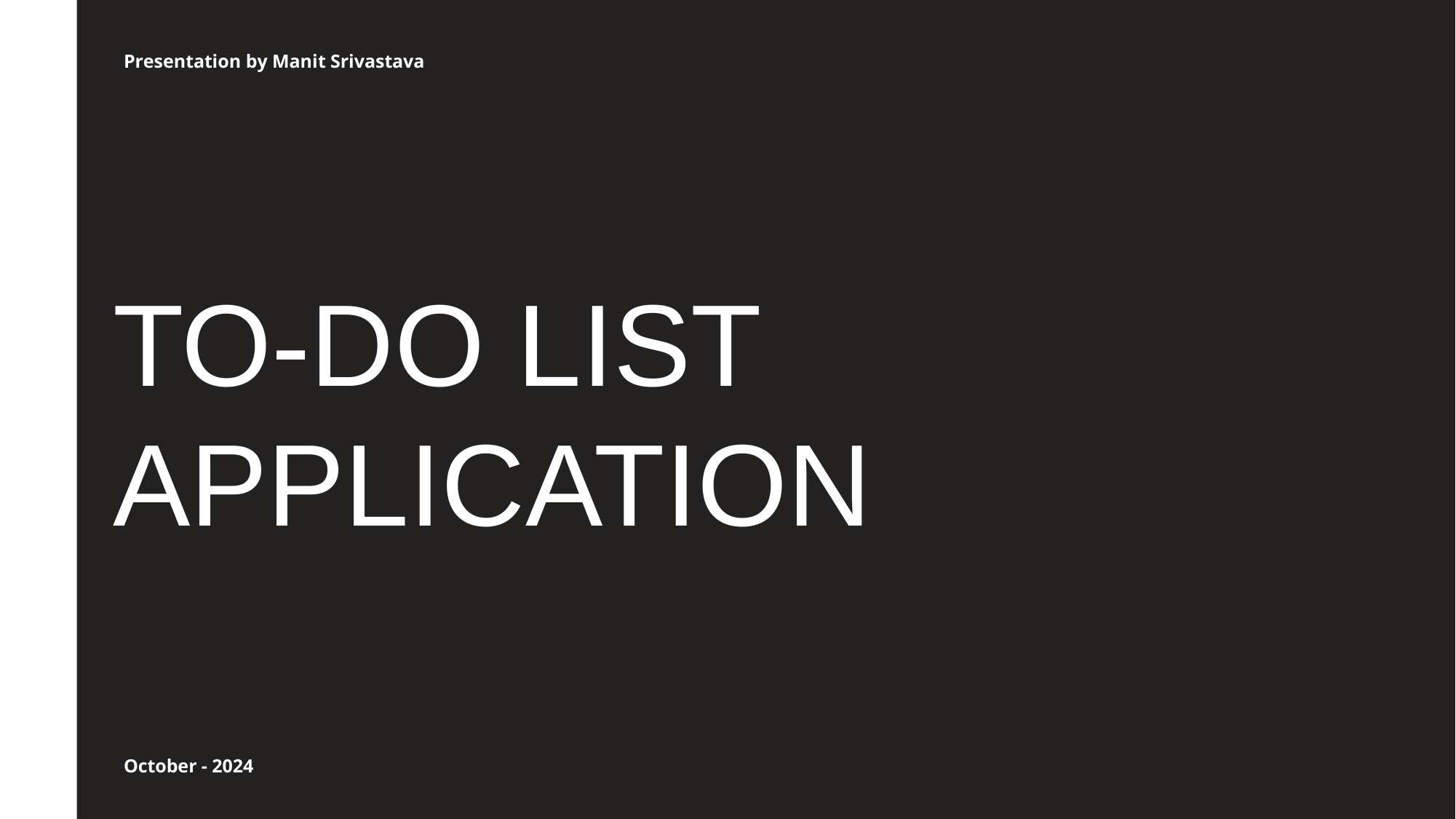

Presentation by Manit Srivastava
# TO-DO LIST APPLICATION
October - 2024